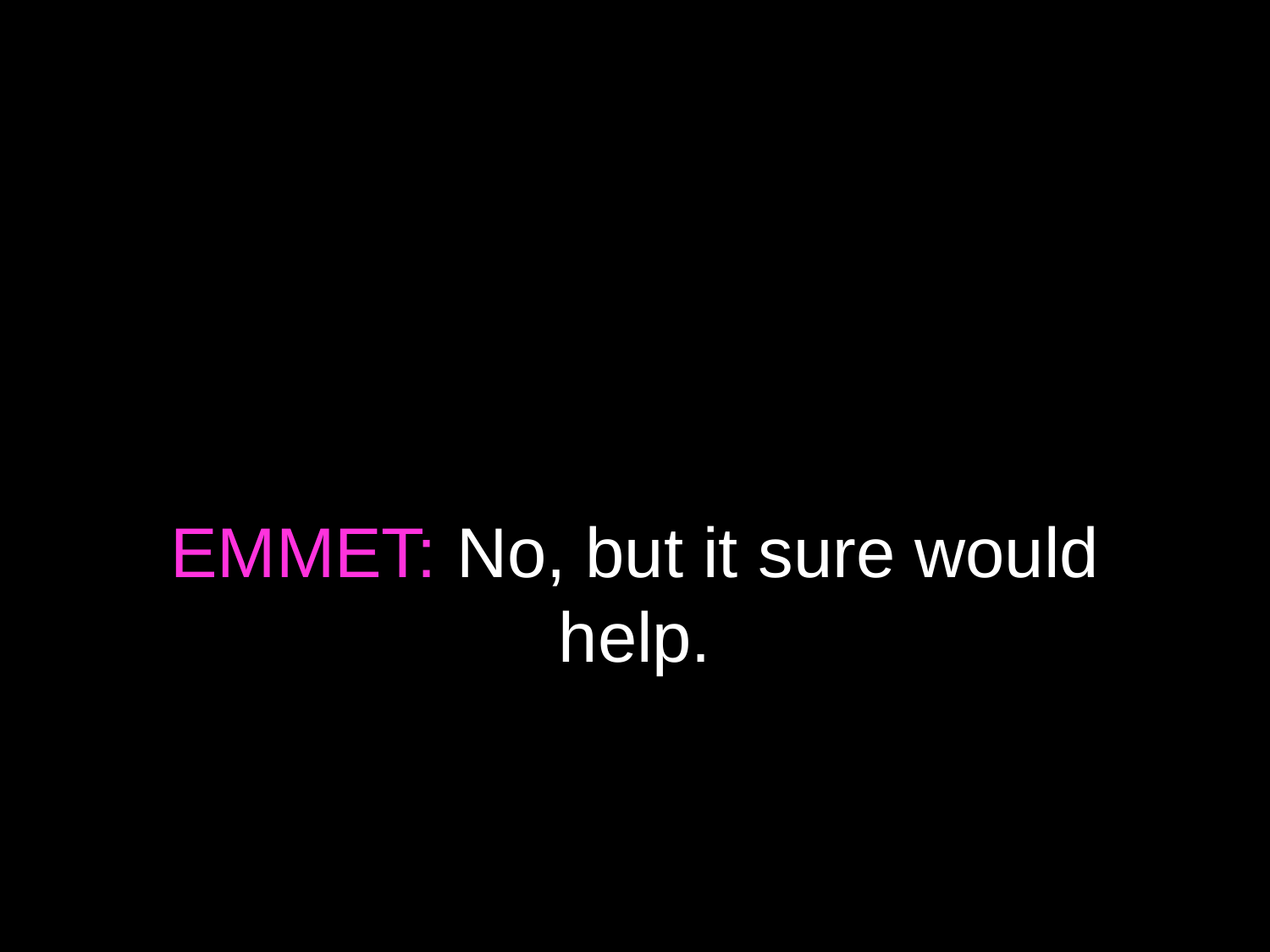

# EMMET: No, but it sure would help.